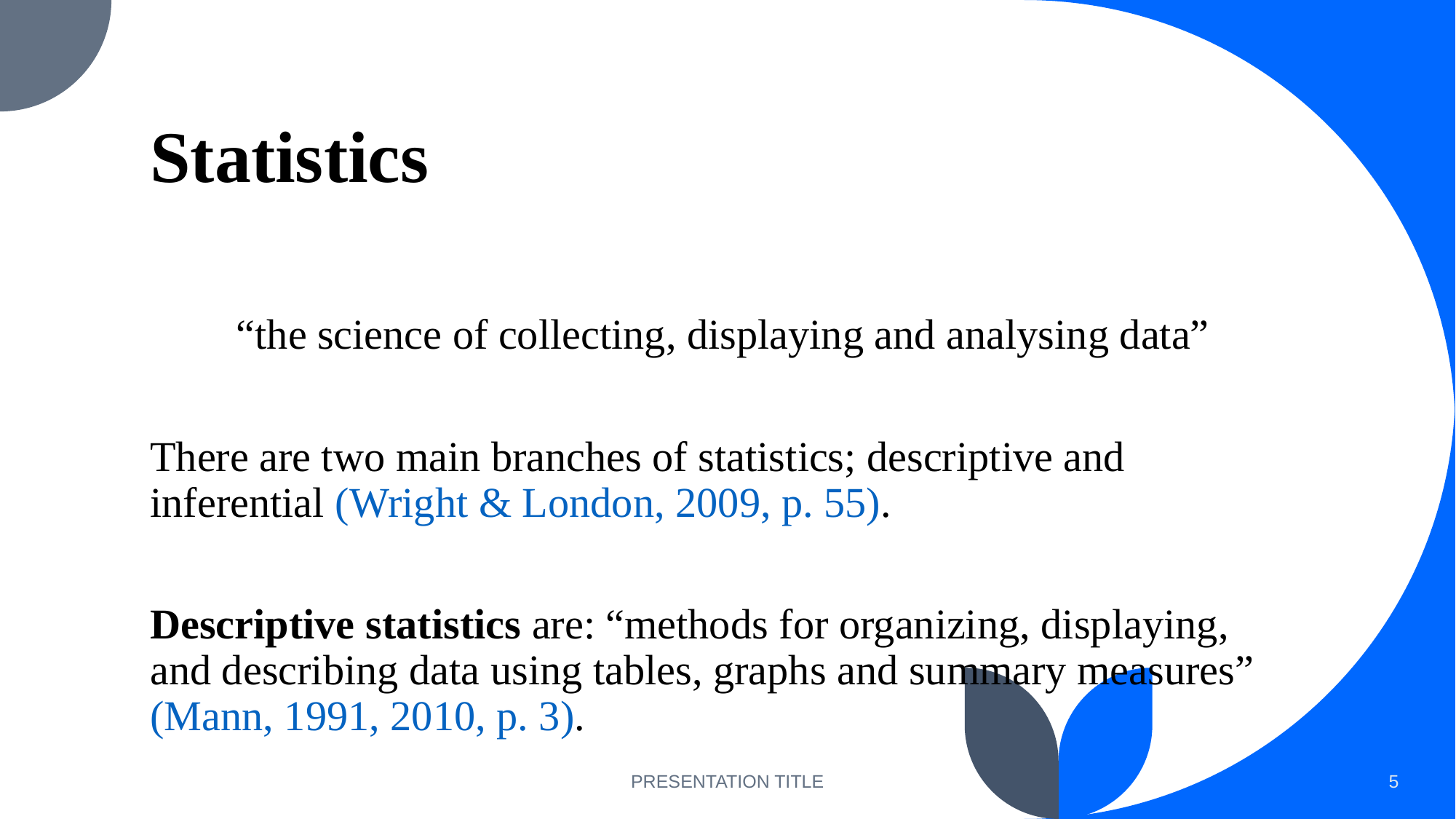

# Statistics

“the science of collecting, displaying and analysing data”

There are two main branches of statistics; descriptive and inferential (Wright & London, 2009, p. 55).

Descriptive statistics are: “methods for organizing, displaying, and describing data using tables, graphs and summary measures” (Mann, 1991, 2010, p. 3).

Descriptive statistics is the type of statistics most people encounter every day, often without realizing they are looking at statistics. In many video-games results or scores are often displayed in various charts or with various comparisons, advertisements try to show of fancy diagrams and in business reports the tables and diagrams also play often a key role.
When collecting data you are usually interested in a specific group of people, animals or things, but don’t have the time (or money) to collect data about all of them. The entire group is known as the population: “the complete set of objects of interest” (Upton & Cook, 2014, p. 332). The people/things you actually got data from is then known as a sample: “a subset of a population usually chosen in such a way that it can be taken to represent the population with respect to some characteristic” (Upton & Cook, 2014, p. 379).
Wouldn’t it be great if you could say something about the population based on just one sample? It would save a lot of time and/or money. A fancy word for making a statement about a population based on a sample is an inference: “a conclusion about a population based on logical reasoning from data gathered about a smaller sample” (Zedeck, 2014, p. 175).

PRESENTATION TITLE
5